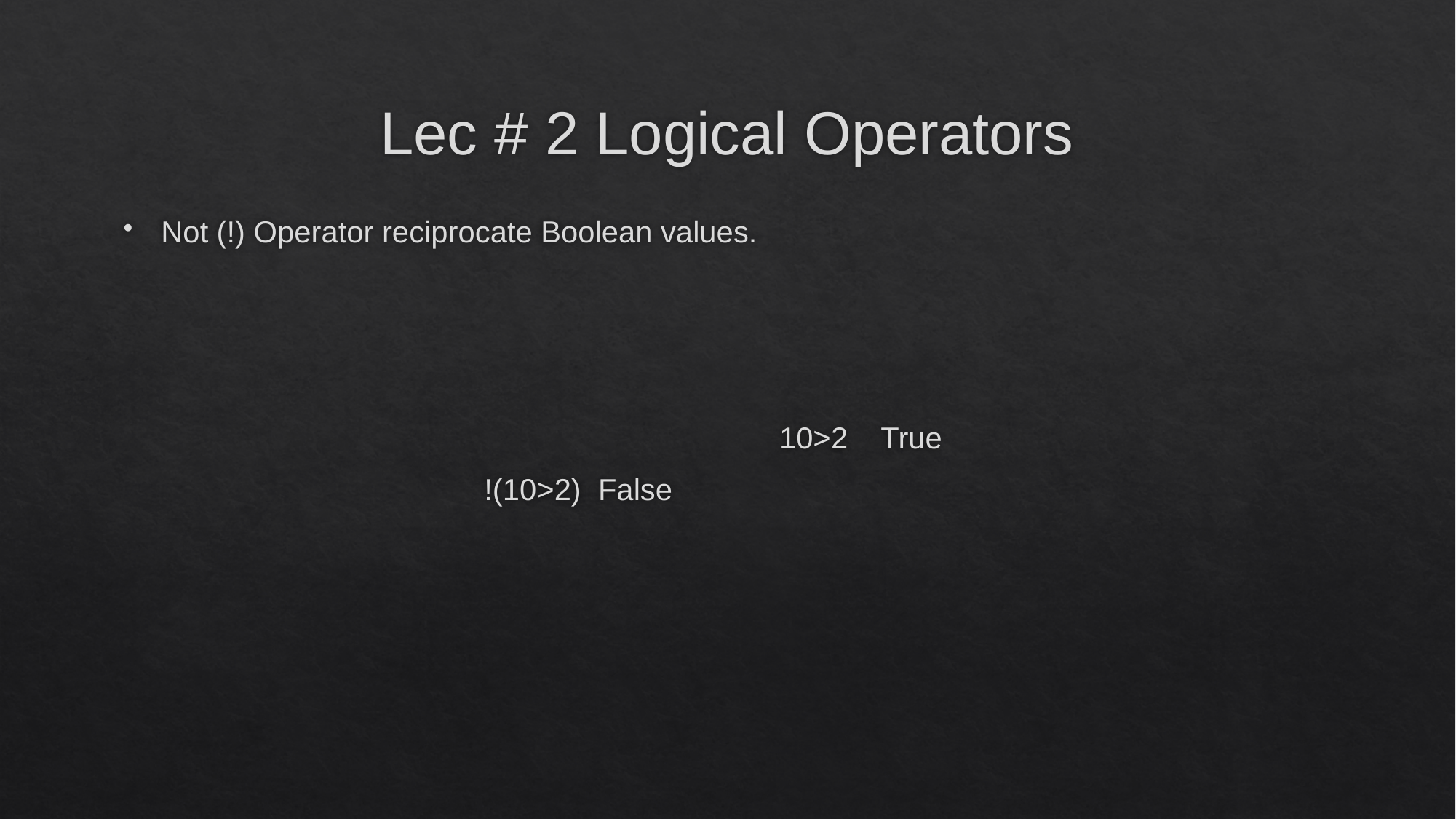

# Lec # 2 Logical Operators
Not (!) Operator reciprocate Boolean values.

						10>2    True
                                           !(10>2)  False